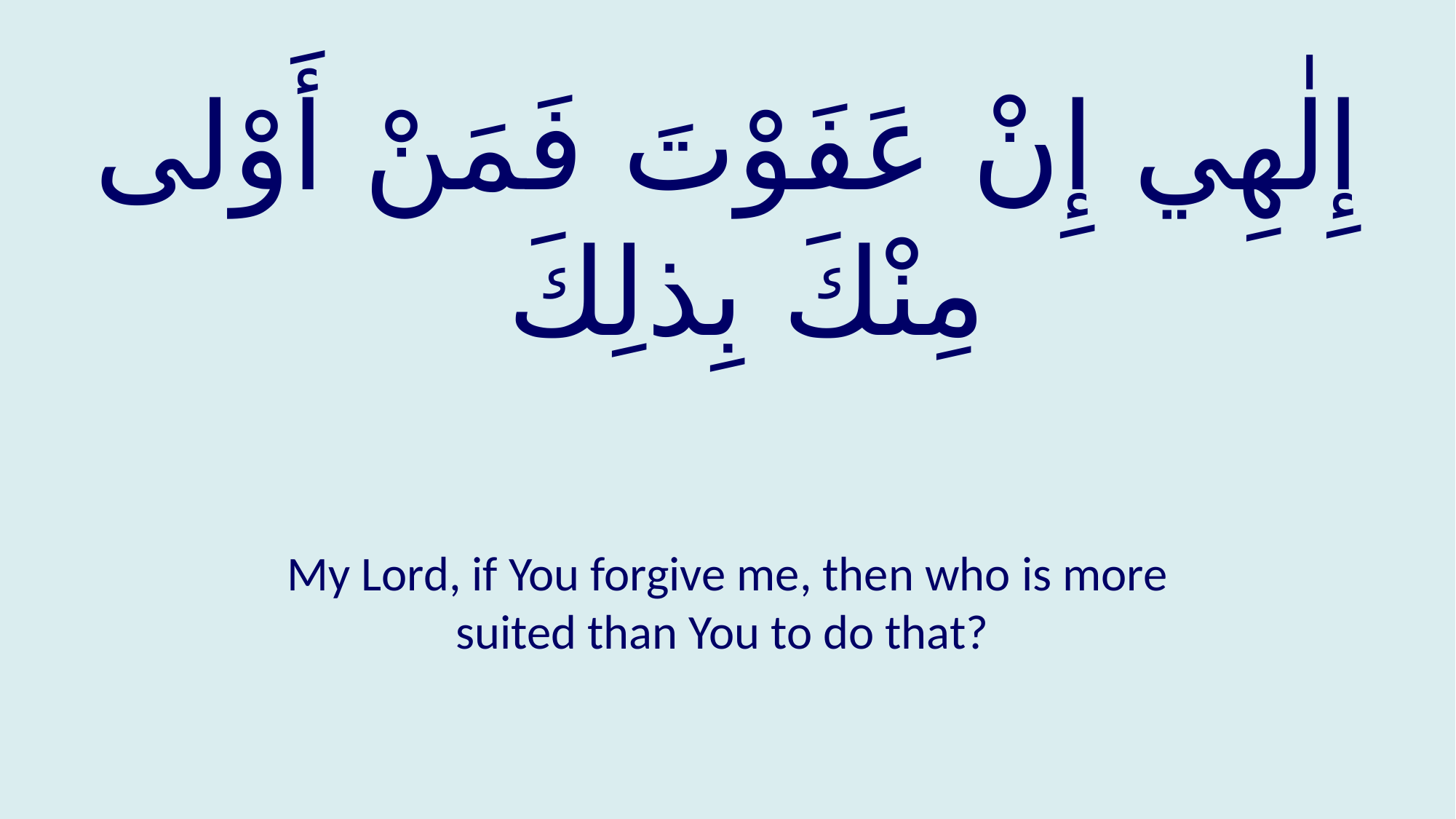

# إِلٰهِي إِنْ عَفَوْتَ فَمَنْ أَوْلى مِنْكَ بِذلِكَ
My Lord, if You forgive me, then who is more suited than You to do that?